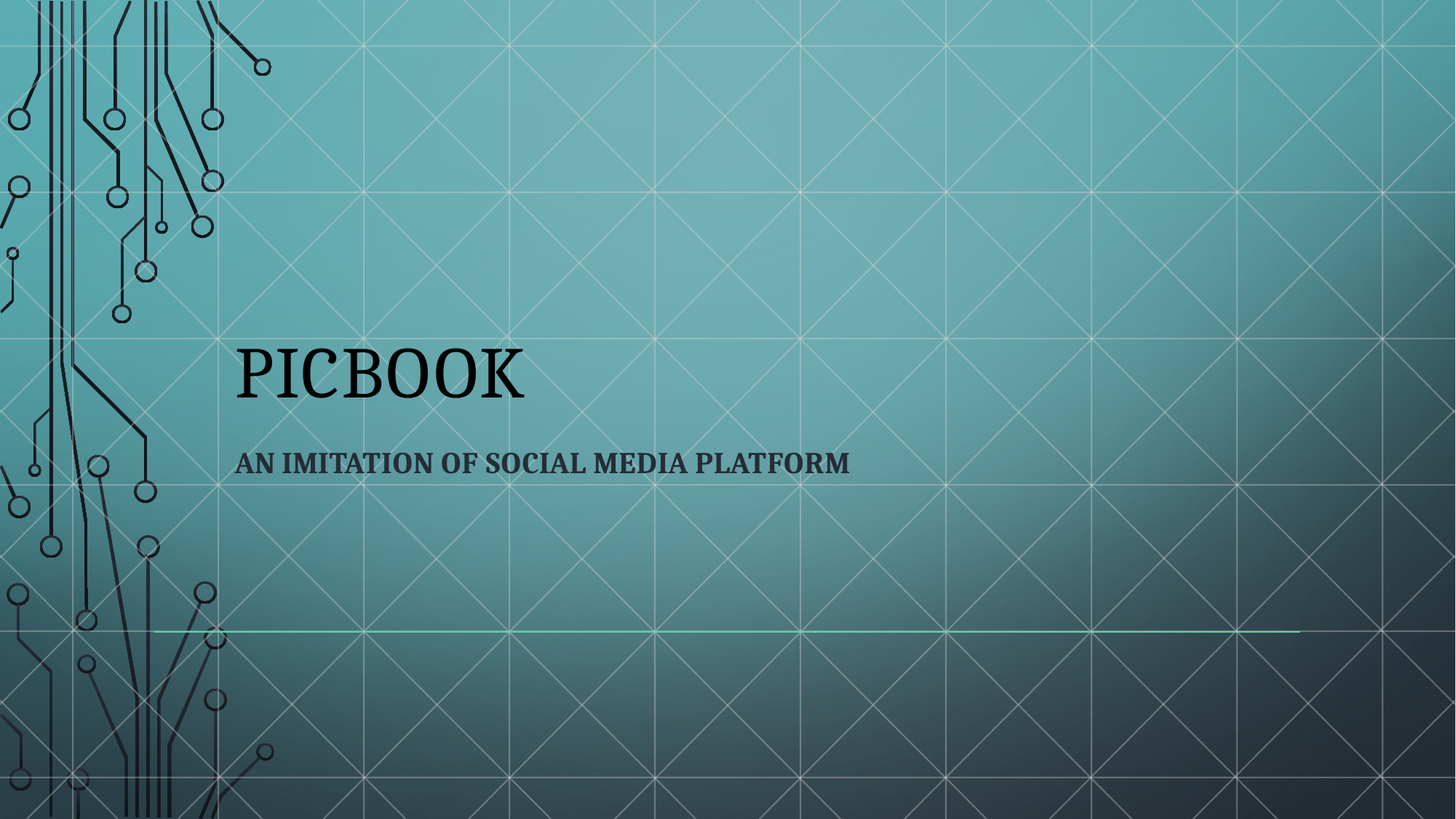

# PICBOOK
An imitation of social media platform